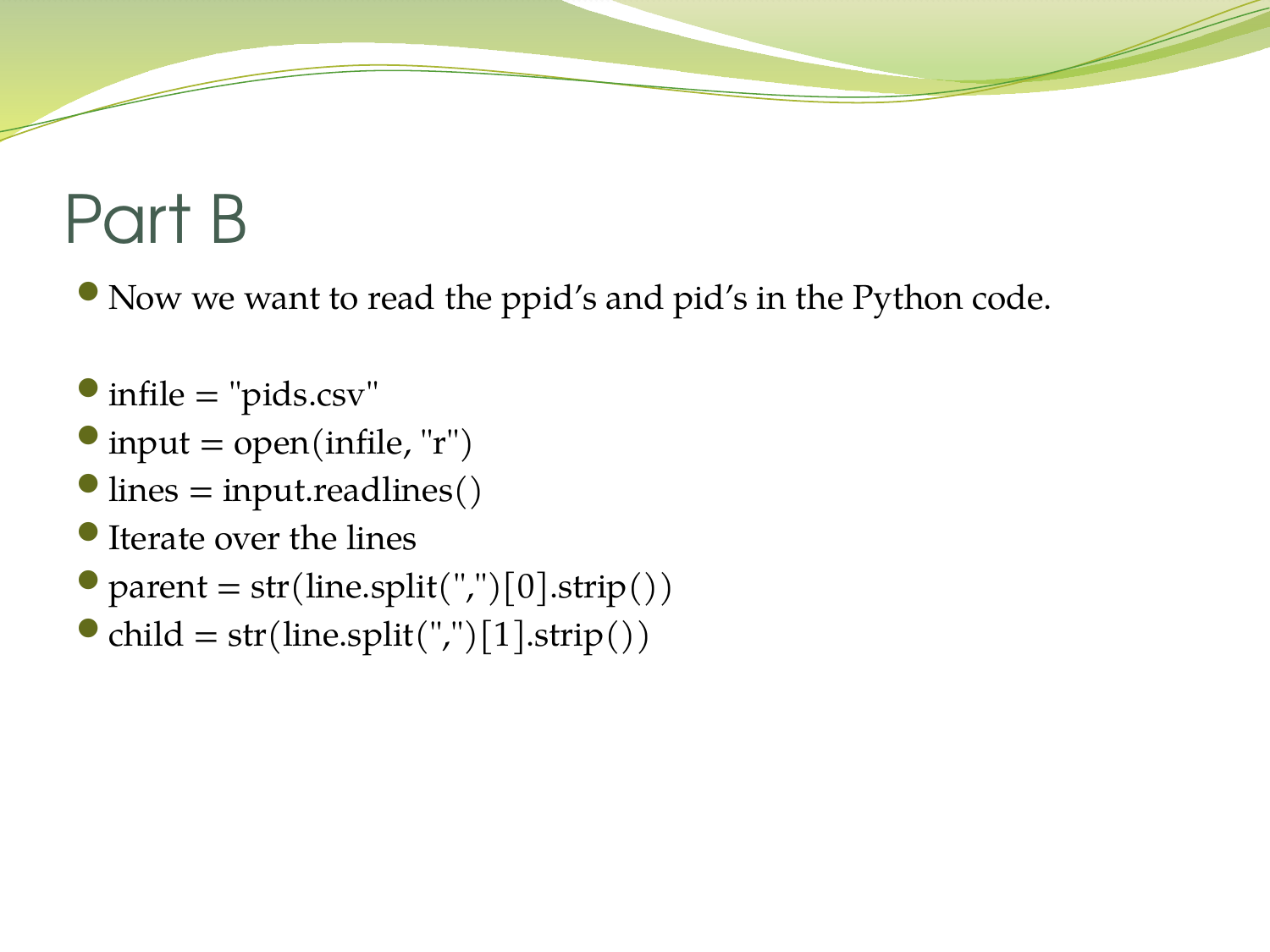

# Part B
Now we want to read the ppid’s and pid’s in the Python code.

infile = "pids.csv"
input = open(infile, "r")
lines = input.readlines()
Iterate over the lines
parent = str(line.split(",")[0].strip())
child = str(line.split(",")[1].strip())